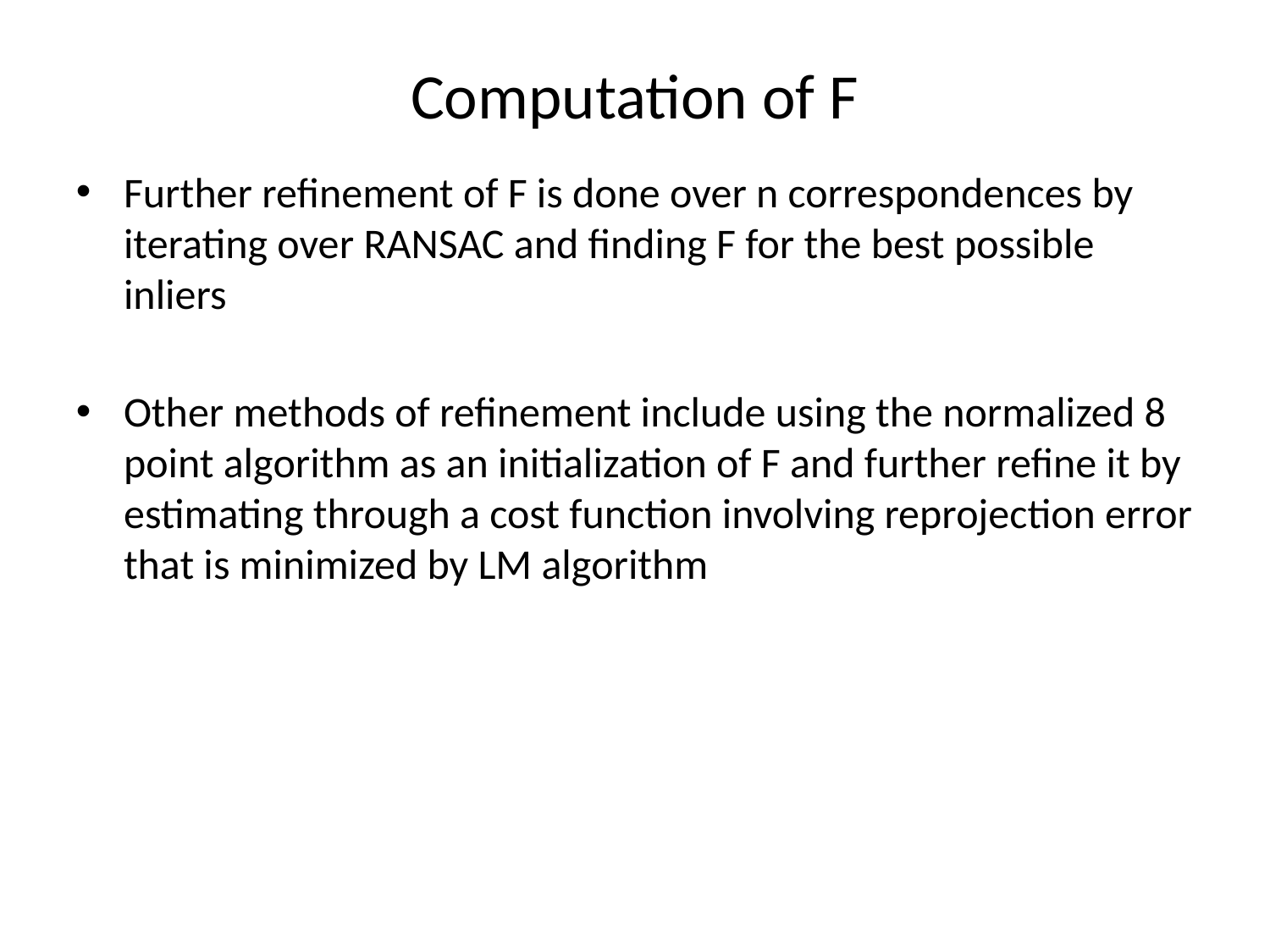

# Computation of F
Further refinement of F is done over n correspondences by iterating over RANSAC and finding F for the best possible inliers

Other methods of refinement include using the normalized 8 point algorithm as an initialization of F and further refine it by estimating through a cost function involving reprojection error that is minimized by LM algorithm